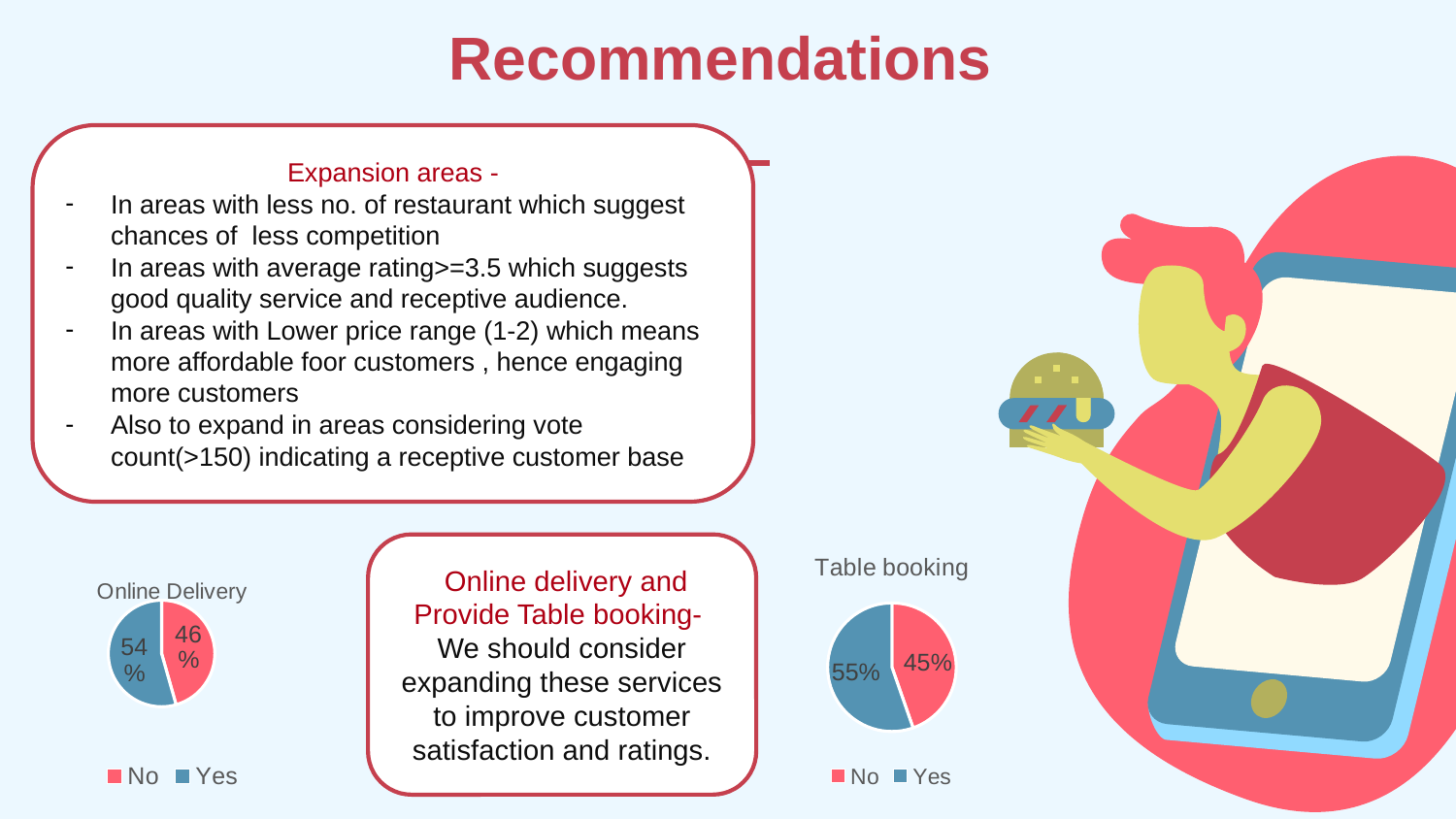

# Recommendations
Expansion areas -
In areas with less no. of restaurant which suggest chances of  less competition
In areas with average rating>=3.5 which suggests good quality service and receptive audience.
In areas with Lower price range (1-2) which means more affordable foor customers , hence engaging more customers
Also to expand in areas considering vote count(>150) indicating a receptive customer base

 Online delivery and Provide Table booking-
We should consider expanding these services to improve customer satisfaction and ratings.

### Chart: Table booking

| Category | Average of Rating |
|---|---|
| No | 2.8096866436315997 |
| Yes | 3.4825561312607936 |

### Chart: Online Delivery

| Category | Average of Rating |
|---|---|
| No | 2.7543098591549313 |
| Yes | 3.2880048959608312 |